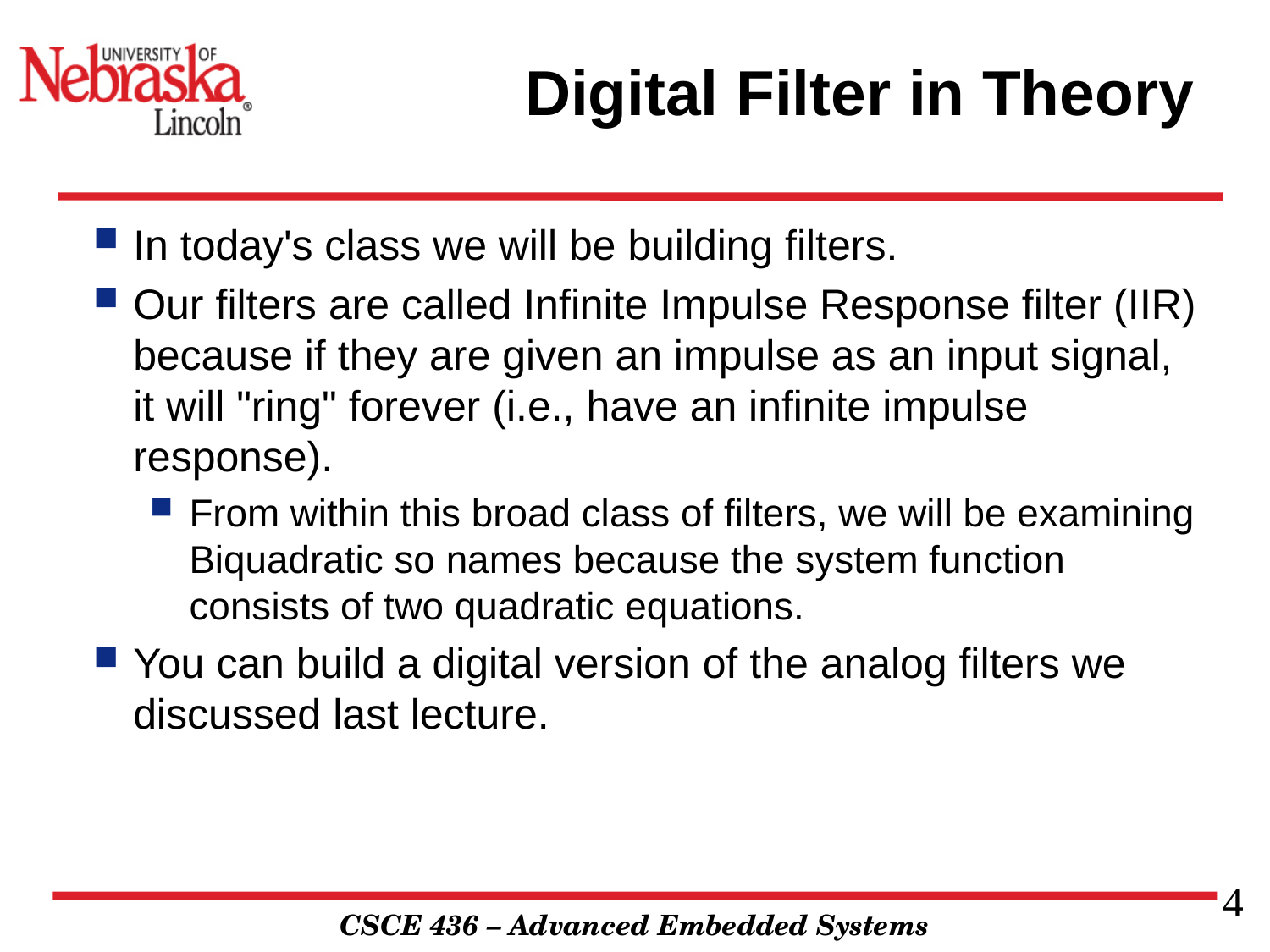

# Digital Filter in Theory
In today's class we will be building filters.
Our filters are called Infinite Impulse Response filter (IIR) because if they are given an impulse as an input signal, it will "ring" forever (i.e., have an infinite impulse response).
From within this broad class of filters, we will be examining Biquadratic so names because the system function consists of two quadratic equations.
You can build a digital version of the analog filters we discussed last lecture.
4